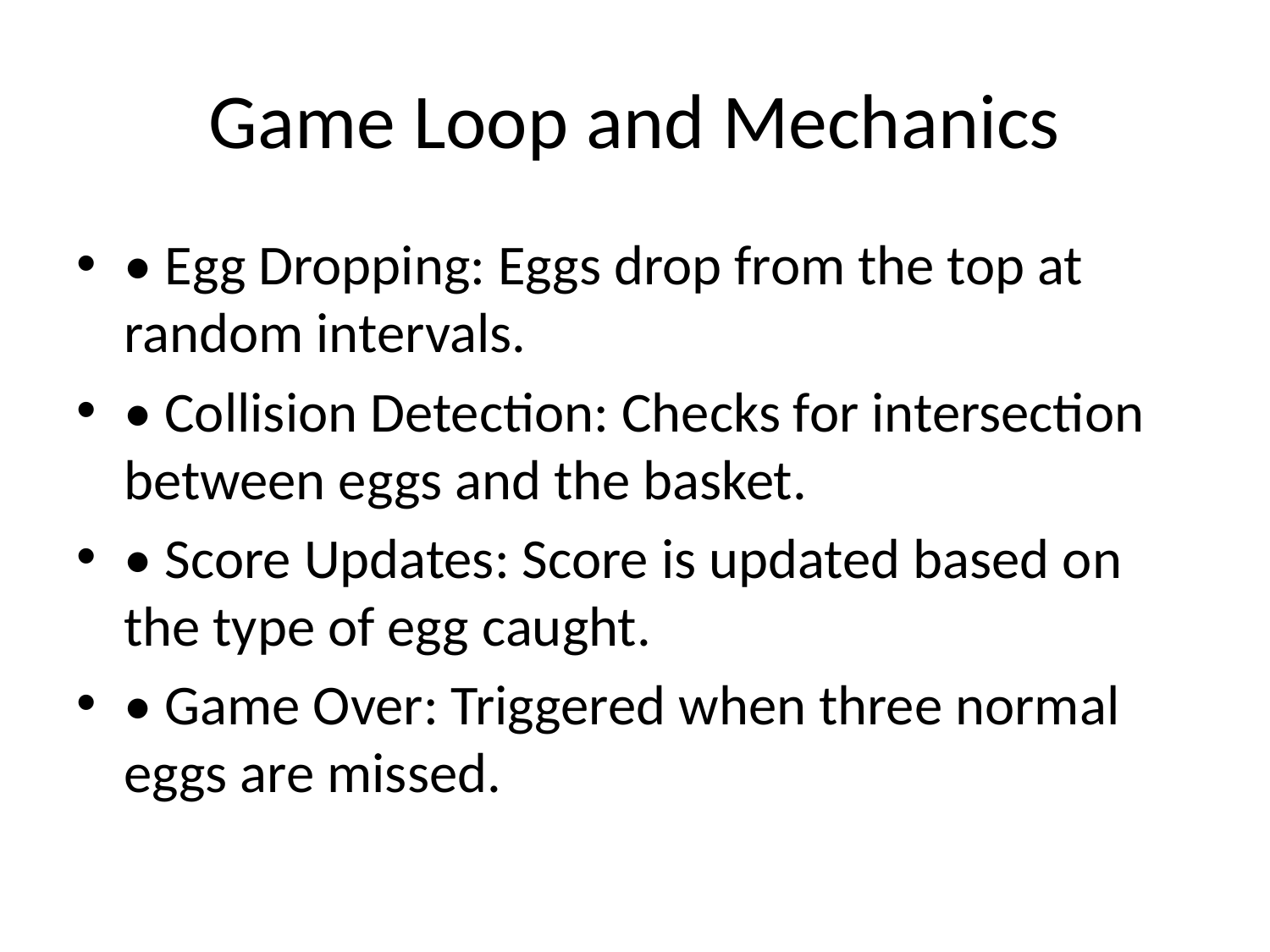

# Game Loop and Mechanics
• Egg Dropping: Eggs drop from the top at random intervals.
• Collision Detection: Checks for intersection between eggs and the basket.
• Score Updates: Score is updated based on the type of egg caught.
• Game Over: Triggered when three normal eggs are missed.